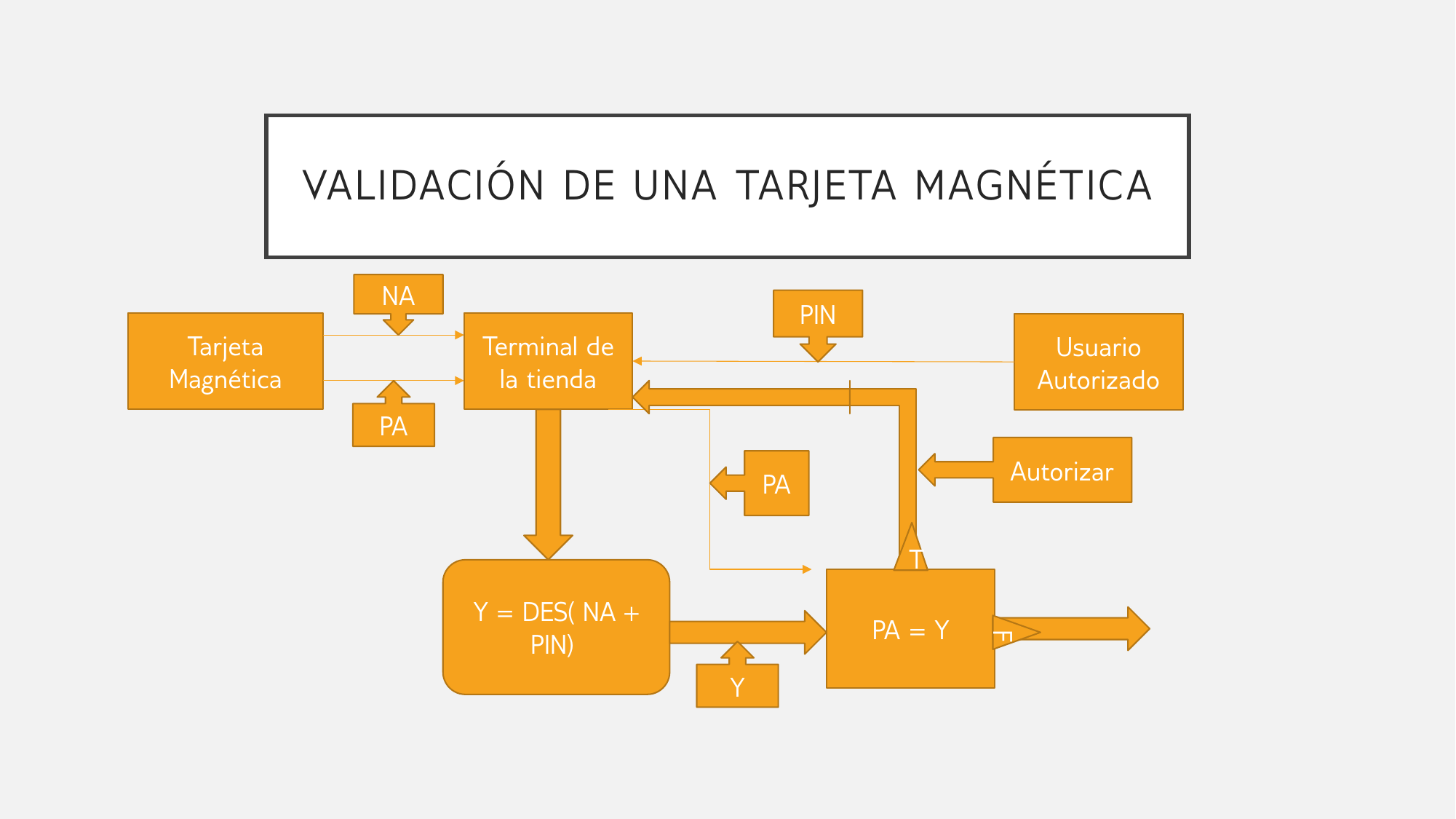

# Validación de una tarjeta Magnética
NA
PIN
Tarjeta Magnética
Terminal de la tienda
Usuario Autorizado
PA

Autorizar

PA
T
Y = DES( NA + PIN)
PA = Y

F

Y